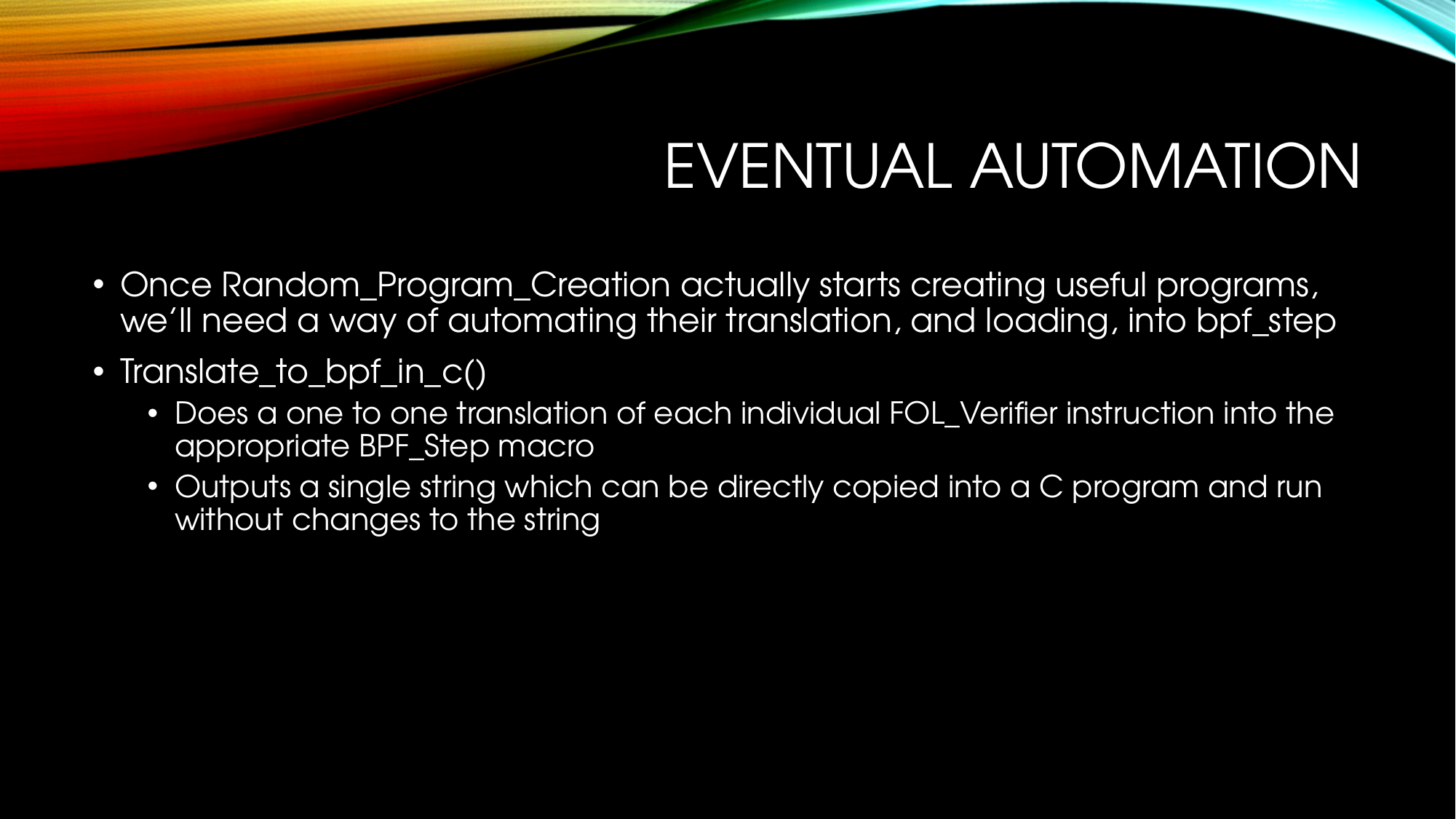

# Eventual automation
Once Random_Program_Creation actually starts creating useful programs,  we’ll need a way of automating their translation, and loading, into bpf_step
Translate_to_bpf_in_c()
Does a one to one translation of each individual FOL_Verifier instruction into the appropriate BPF_Step macro
Outputs a single string which can be directly copied into a C program and run without changes to the string